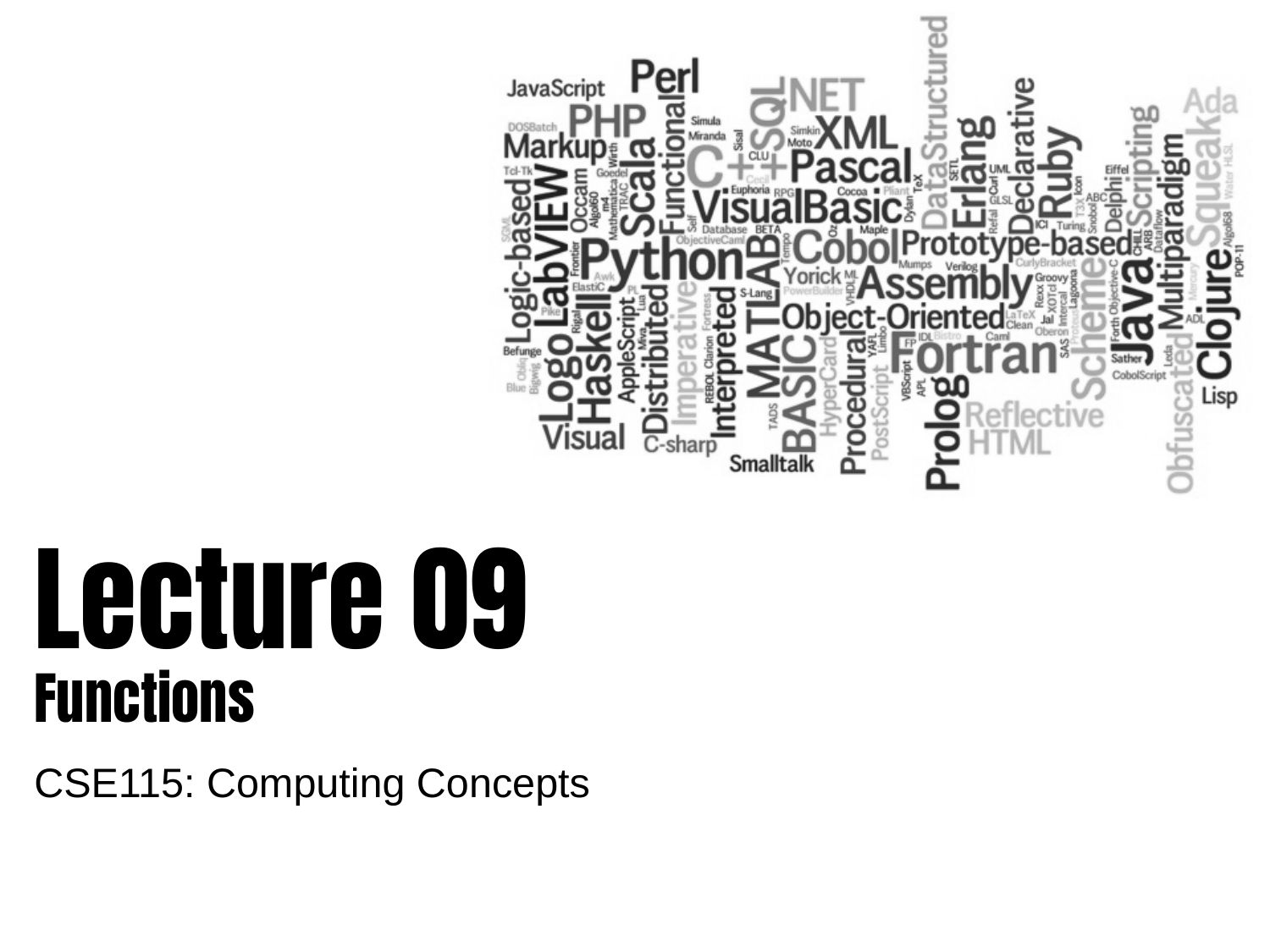

# Lecture 09 Functions
CSE115: Computing Concepts